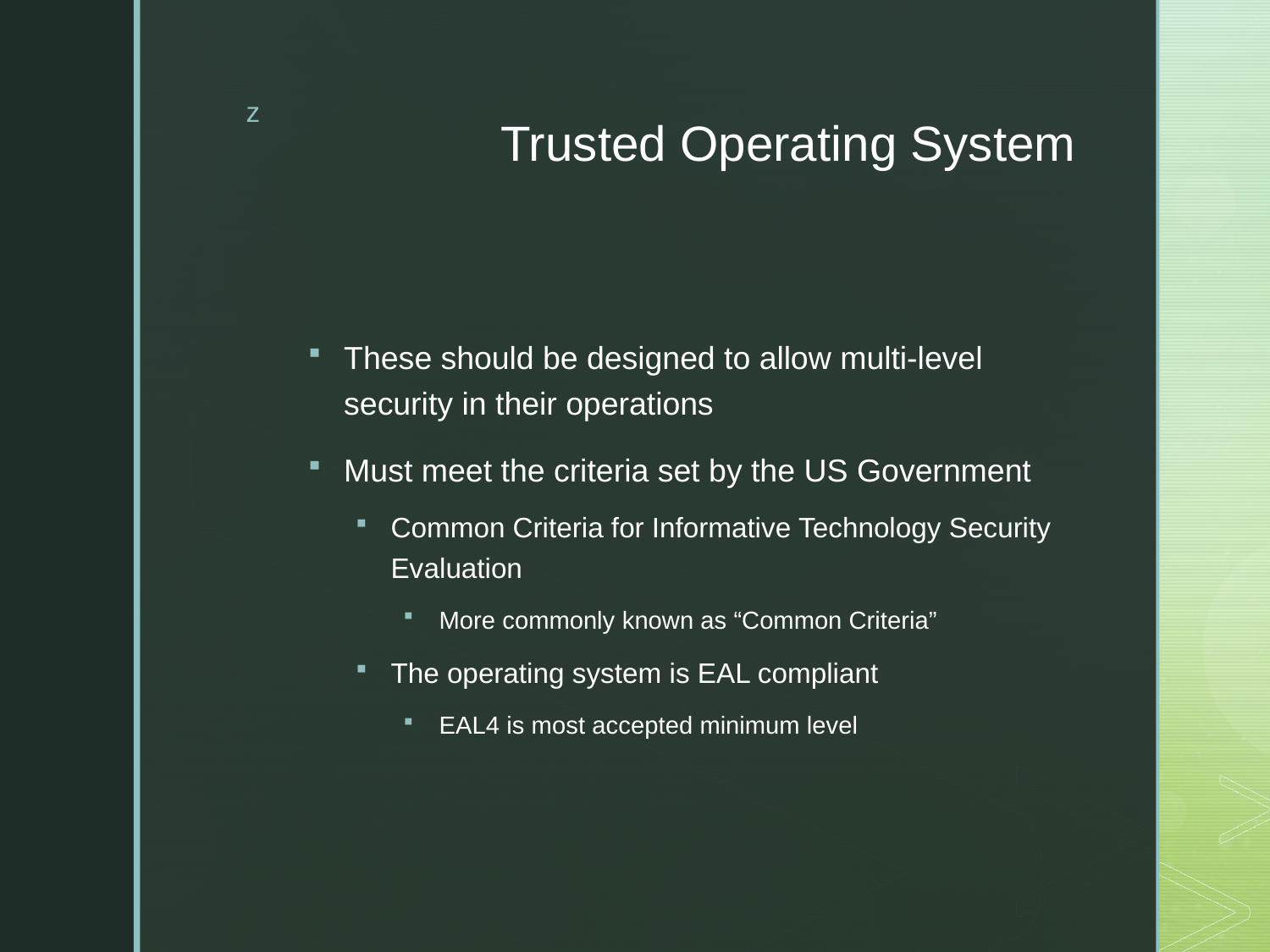

# Trusted Operating System
These should be designed to allow multi-level security in their operations
Must meet the criteria set by the US Government
Common Criteria for Informative Technology Security Evaluation
More commonly known as “Common Criteria”
The operating system is EAL compliant
EAL4 is most accepted minimum level